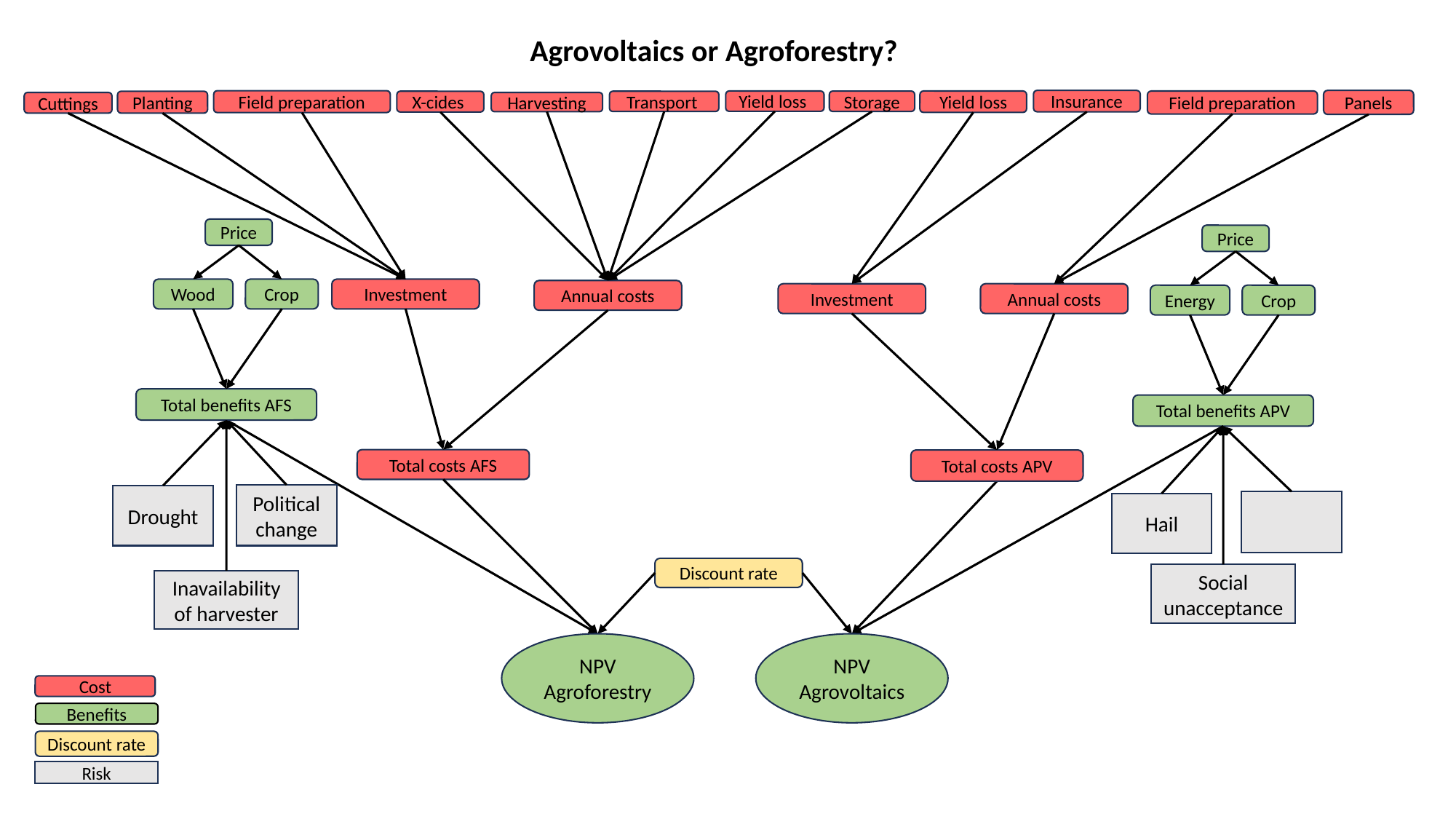

Agrovoltaics or Agroforestry?
Insurance
Panels
Field preparation
Yield loss
Field preparation
Yield loss
Storage
Planting
Transport
X-cides
Harvesting
Cuttings
Price
Price
Crop
Wood
Investment
Annual costs
Investment
Annual costs
Crop
Energy
Total benefits AFS
Total benefits APV
Total costs AFS
Total costs APV
Political change
Drought

Hail
Discount rate
Social unacceptance
Inavailability of harvester
NPV Agroforestry
NPV Agrovoltaics
Cost
Benefits
Discount rate
Risk